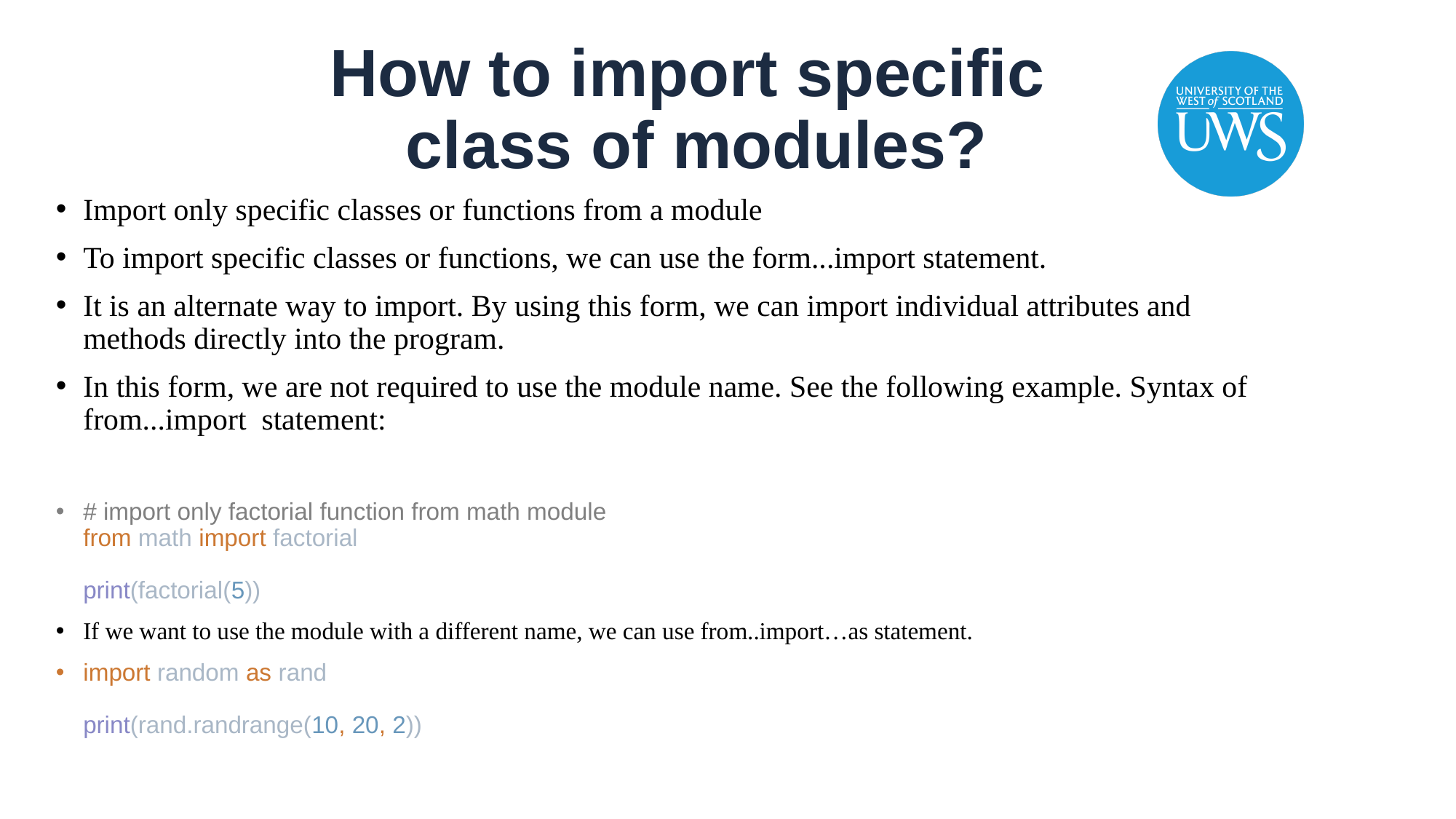

# How to import specific class of modules?
Import only specific classes or functions from a module
To import specific classes or functions, we can use the form...import statement.
It is an alternate way to import. By using this form, we can import individual attributes and methods directly into the program.
In this form, we are not required to use the module name. See the following example. Syntax of from...import  statement:

# import only factorial function from math module from math import factorial print(factorial(5))
If we want to use the module with a different name, we can use from..import…as statement.
import random as rand
print(rand.randrange(10, 20, 2))